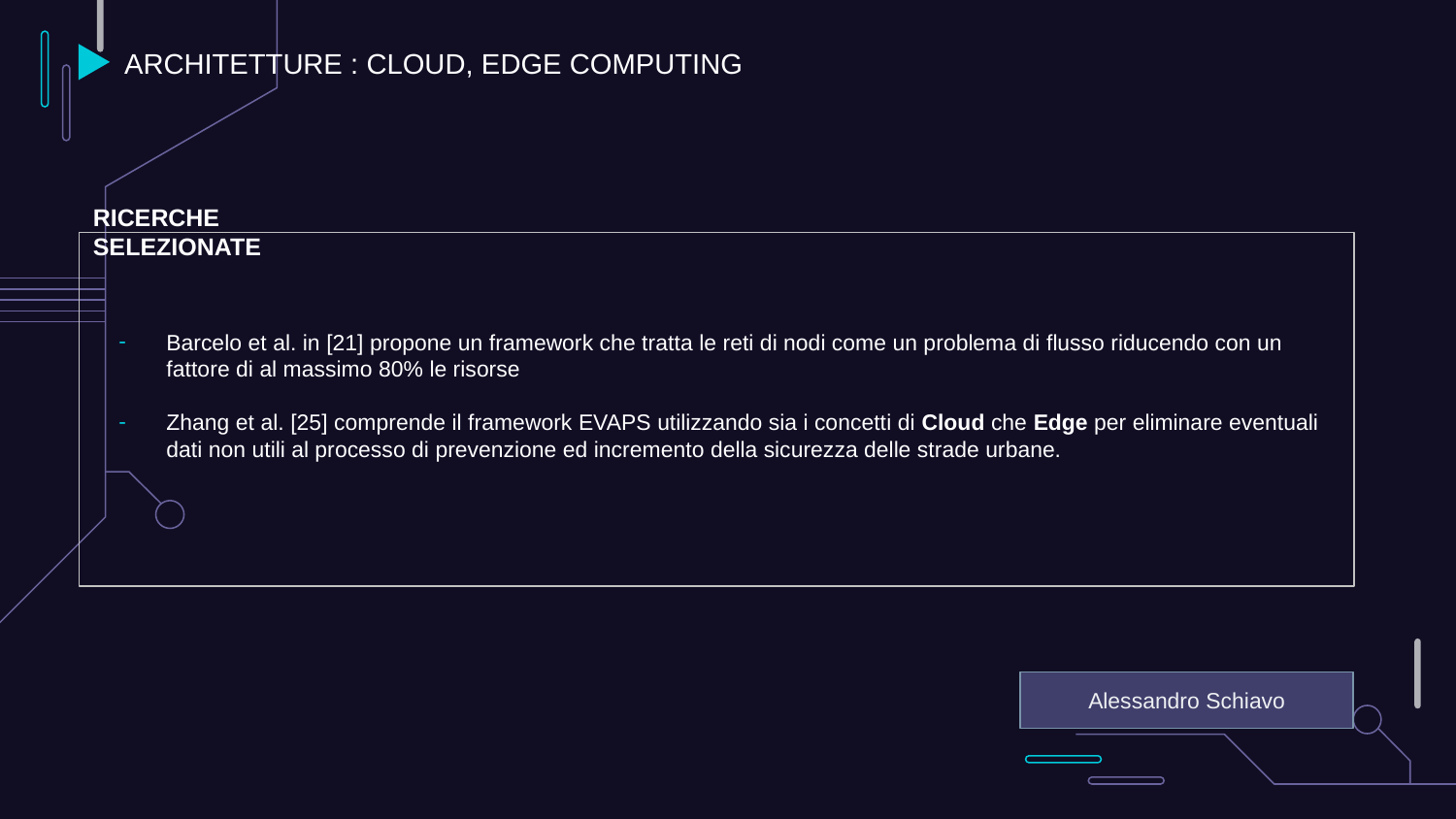

# ARCHITETTURE : CLOUD, EDGE COMPUTING

RICERCHE SELEZIONATE
Barcelo et al. in [21] propone un framework che tratta le reti di nodi come un problema di flusso riducendo con un fattore di al massimo 80% le risorse

Zhang et al. [25] comprende il framework EVAPS utilizzando sia i concetti di Cloud che Edge per eliminare eventuali dati non utili al processo di prevenzione ed incremento della sicurezza delle strade urbane.

Alessandro Schiavo